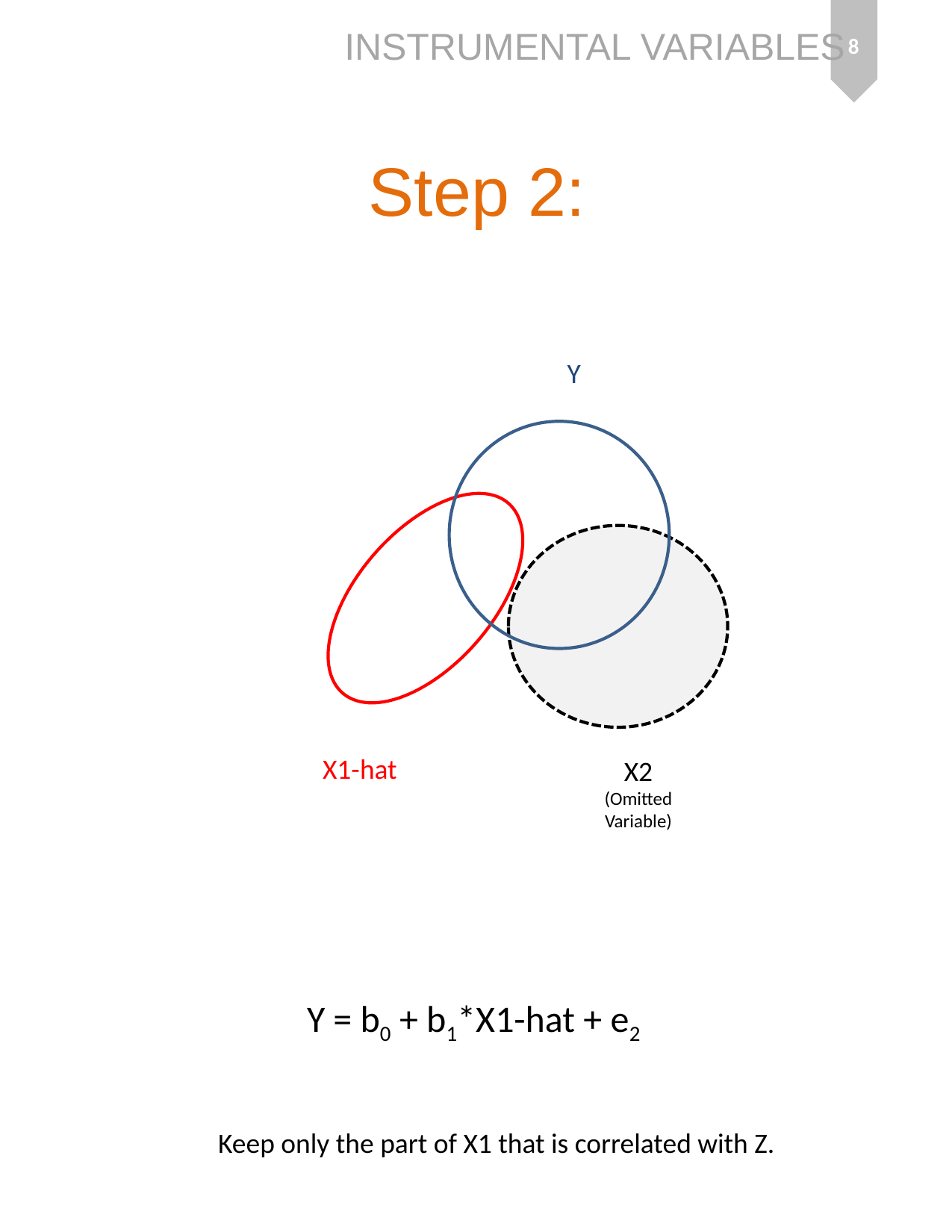

8
Step 2:
Y

X1-hat
X2
(Omitted Variable)
Y = b0 + b1*X1-hat + e2
Keep only the part of X1 that is correlated with Z.